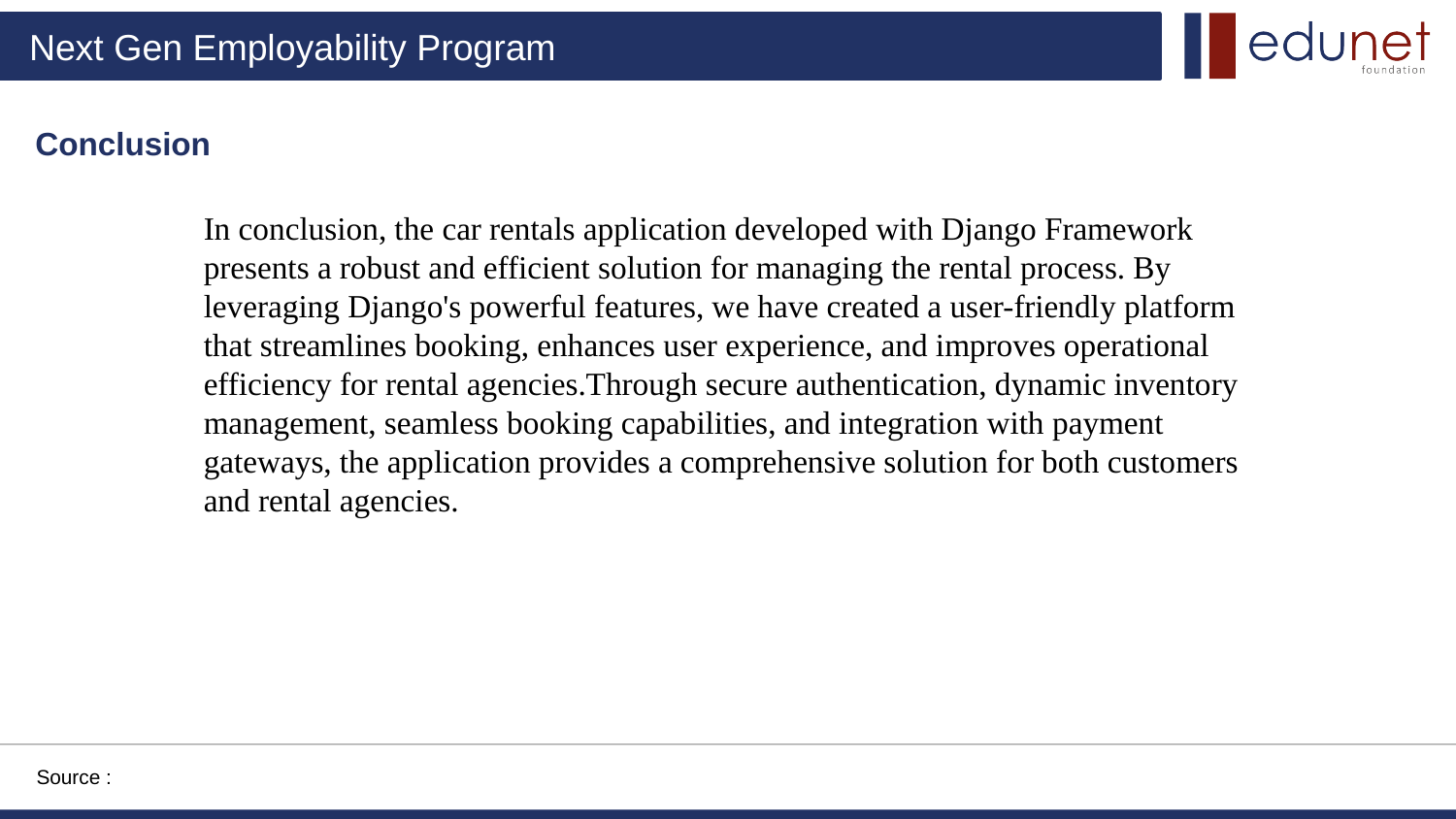

Conclusion
In conclusion, the car rentals application developed with Django Framework presents a robust and efficient solution for managing the rental process. By leveraging Django's powerful features, we have created a user-friendly platform that streamlines booking, enhances user experience, and improves operational efficiency for rental agencies.Through secure authentication, dynamic inventory management, seamless booking capabilities, and integration with payment gateways, the application provides a comprehensive solution for both customers and rental agencies.
Source :